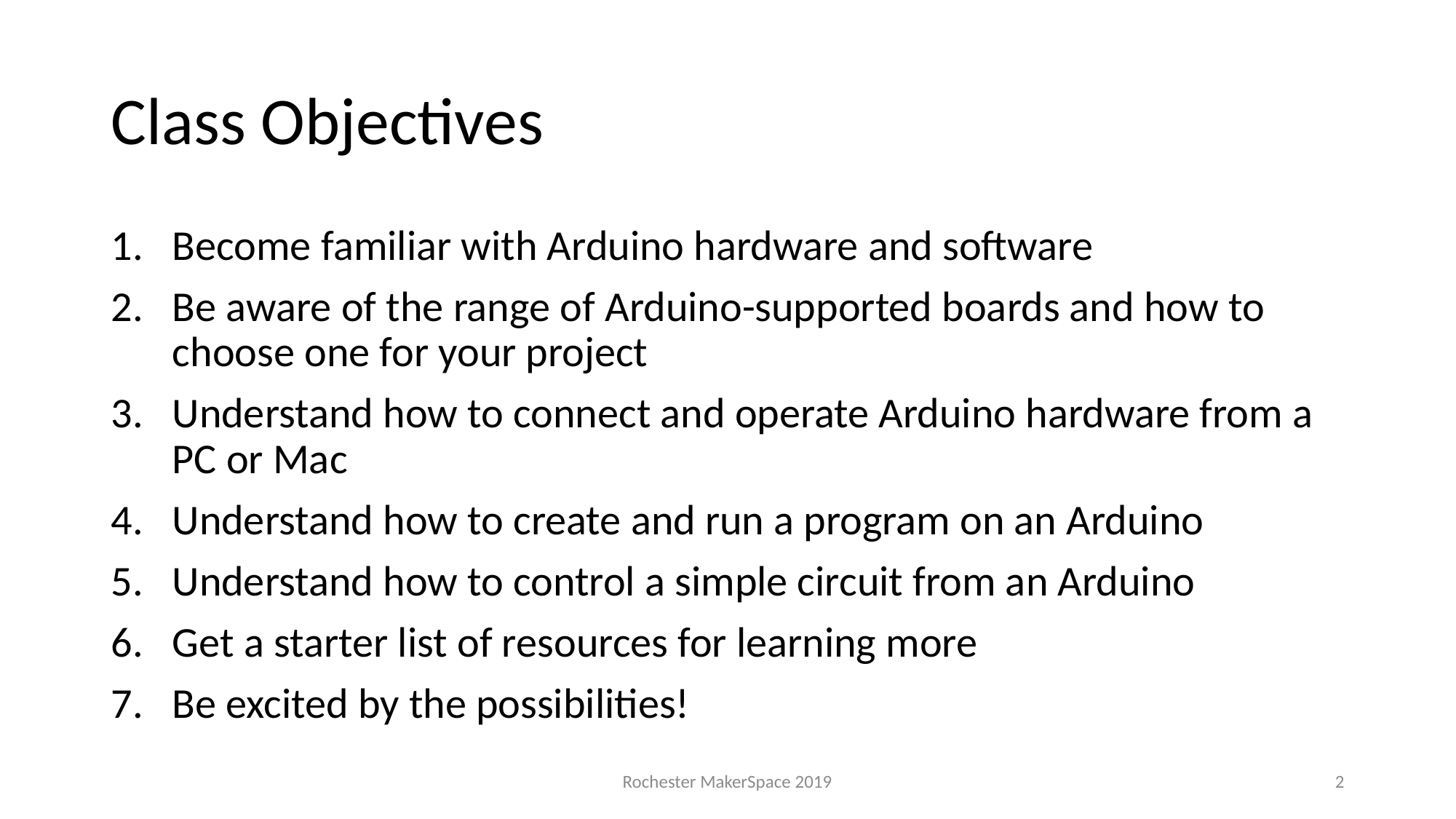

# Class Objectives
Become familiar with Arduino hardware and software
Be aware of the range of Arduino-supported boards and how to choose one for your project
Understand how to connect and operate Arduino hardware from a PC or Mac
Understand how to create and run a program on an Arduino
Understand how to control a simple circuit from an Arduino
Get a starter list of resources for learning more
Be excited by the possibilities!
Rochester MakerSpace 2019
2